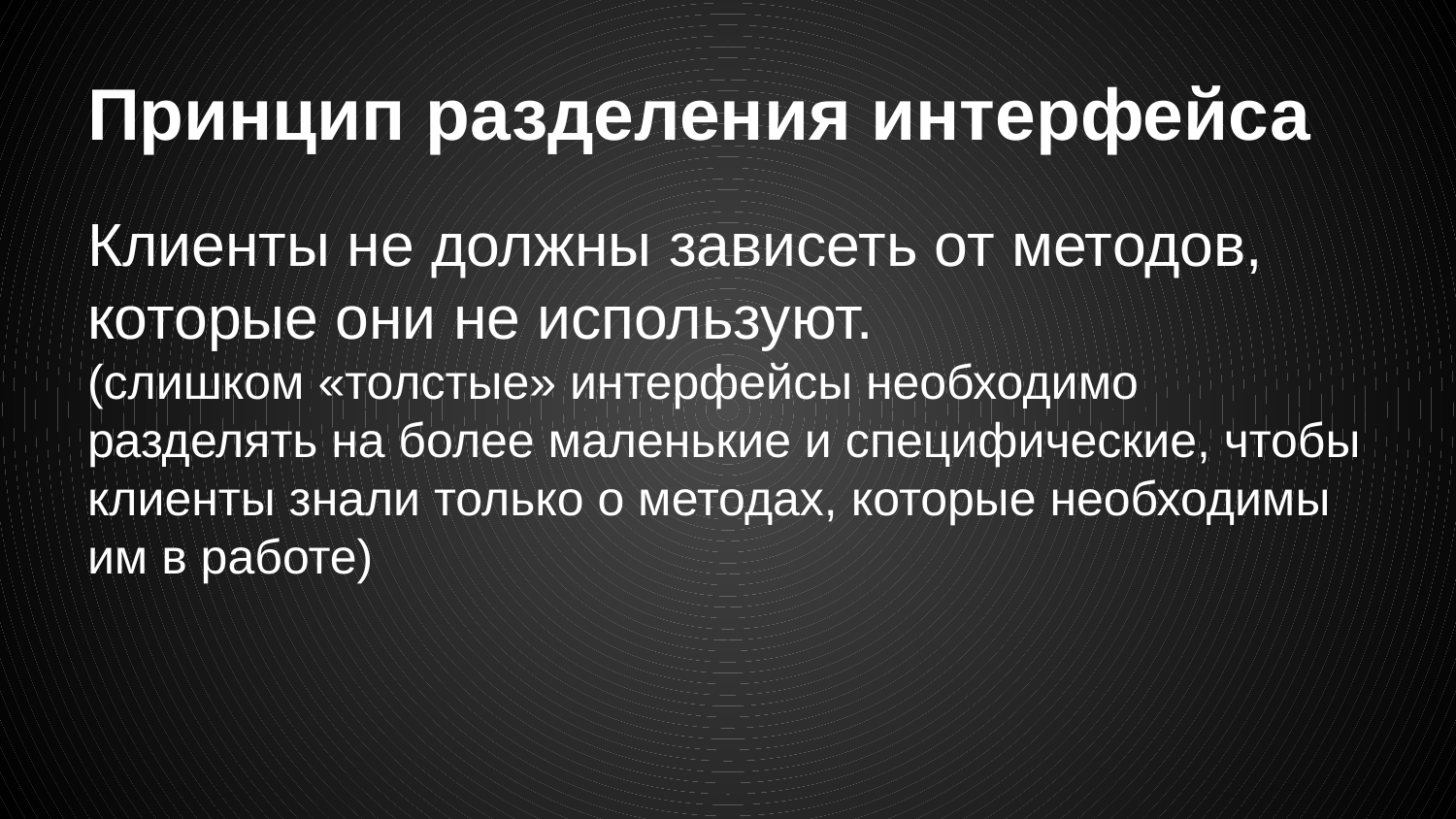

# Принцип разделения интерфейса
Клиенты не должны зависеть от методов, которые они не используют.
(слишком «толстые» интерфейсы необходимо разделять на более маленькие и специфические, чтобы клиенты знали только о методах, которые необходимы им в работе)